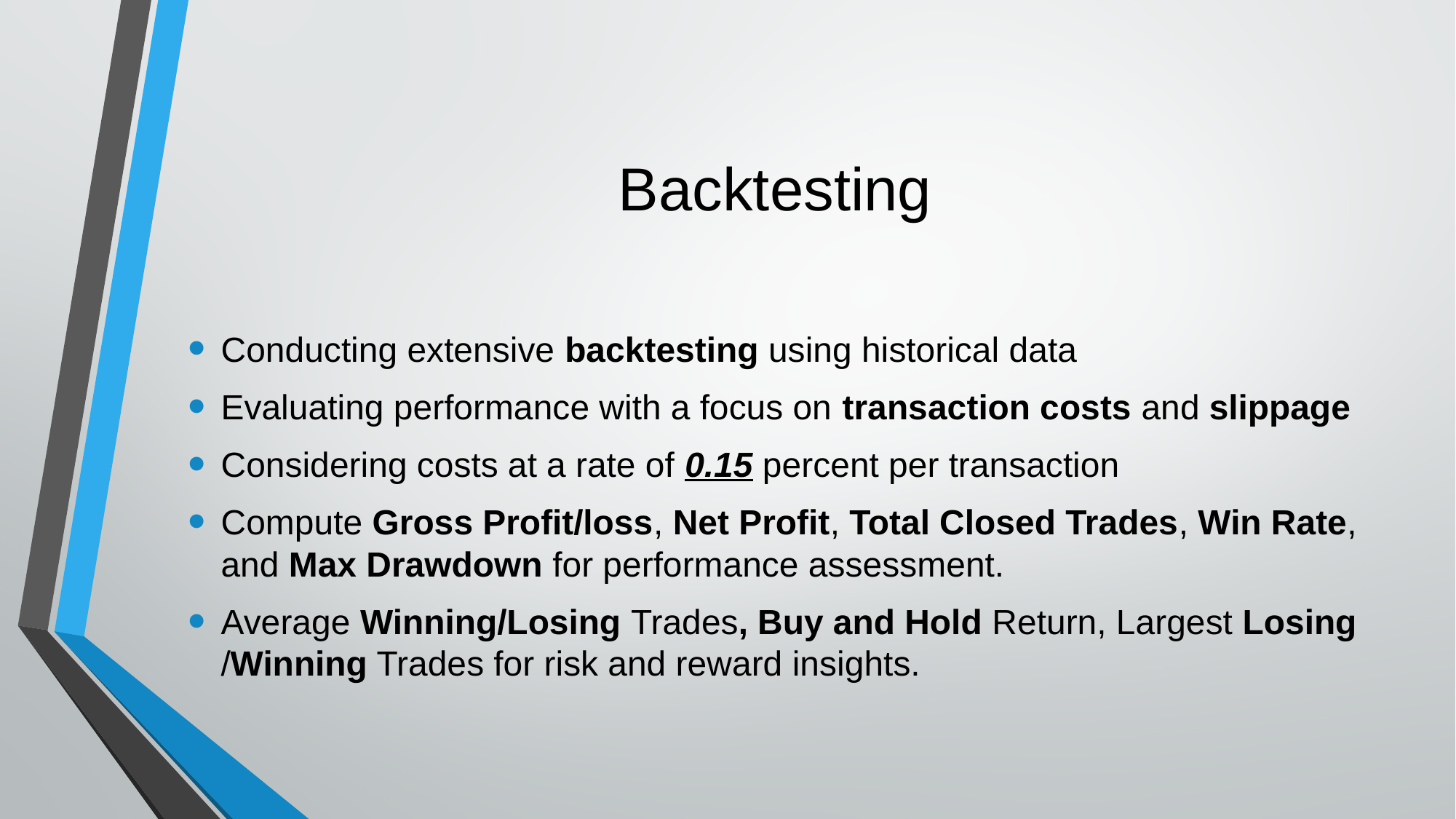

# Backtesting
Conducting extensive backtesting using historical data
Evaluating performance with a focus on transaction costs and slippage
Considering costs at a rate of 0.15 percent per transaction
Compute Gross Profit/loss, Net Profit, Total Closed Trades, Win Rate, and Max Drawdown for performance assessment.
Average Winning/Losing Trades, Buy and Hold Return, Largest Losing /Winning Trades for risk and reward insights.